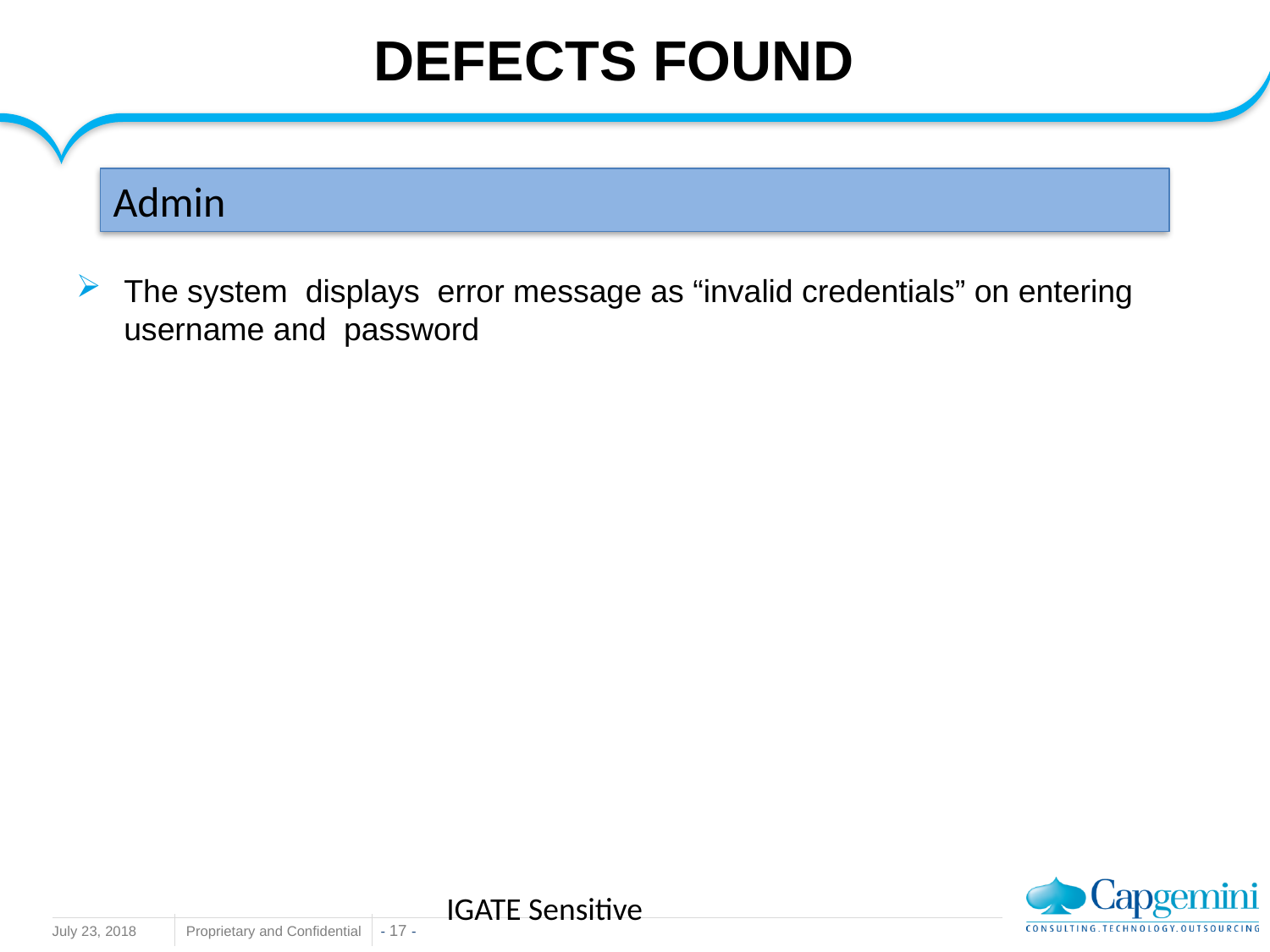

# DEFECTS FOUND
Admin
The system  displays  error message as “invalid credentials” on entering  username and  password
IGATE Sensitive